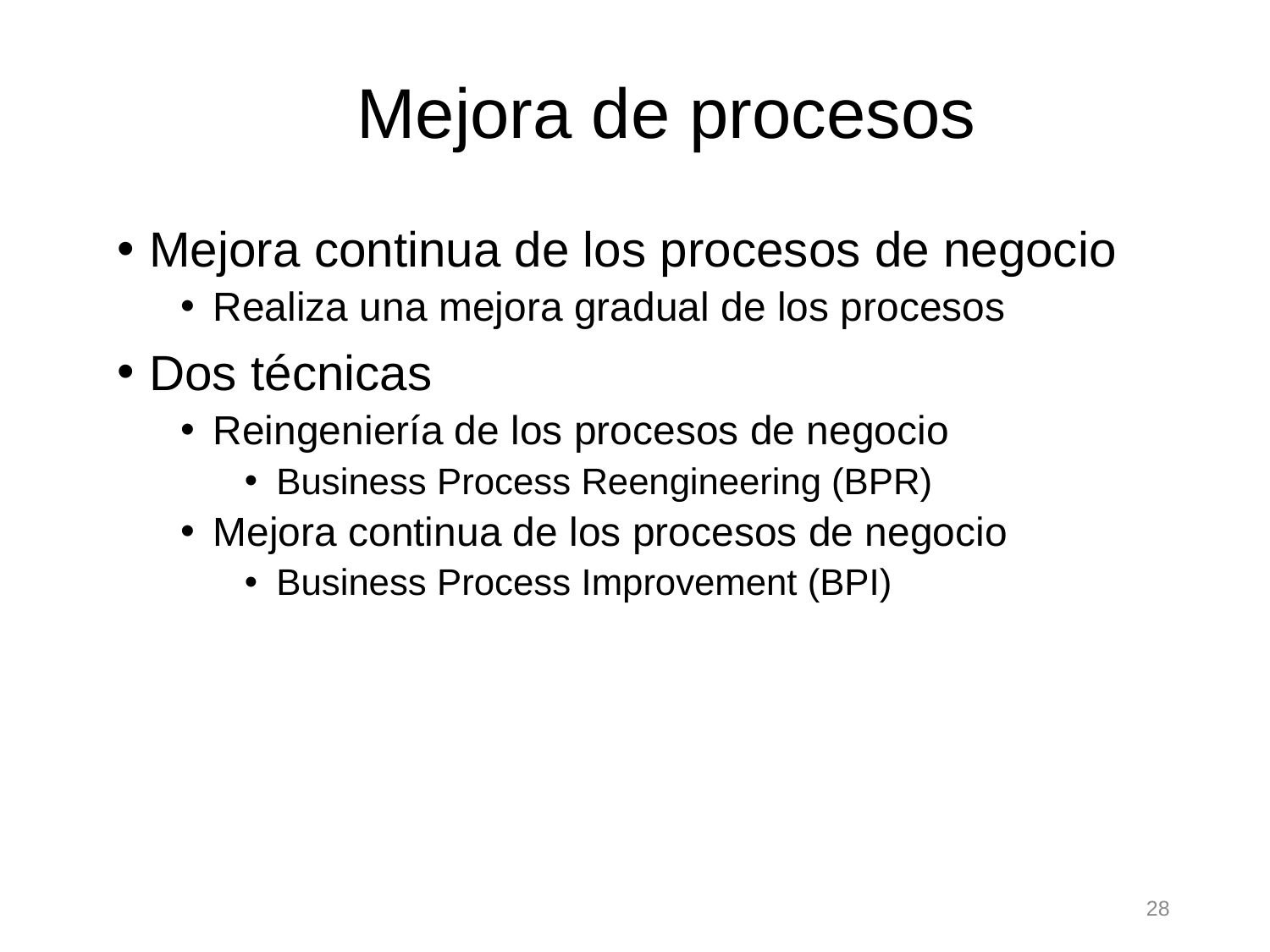

Mejora de procesos
Mejora continua de los procesos de negocio
Realiza una mejora gradual de los procesos
Dos técnicas
Reingeniería de los procesos de negocio
Business Process Reengineering (BPR)
Mejora continua de los procesos de negocio
Business Process Improvement (BPI)

28